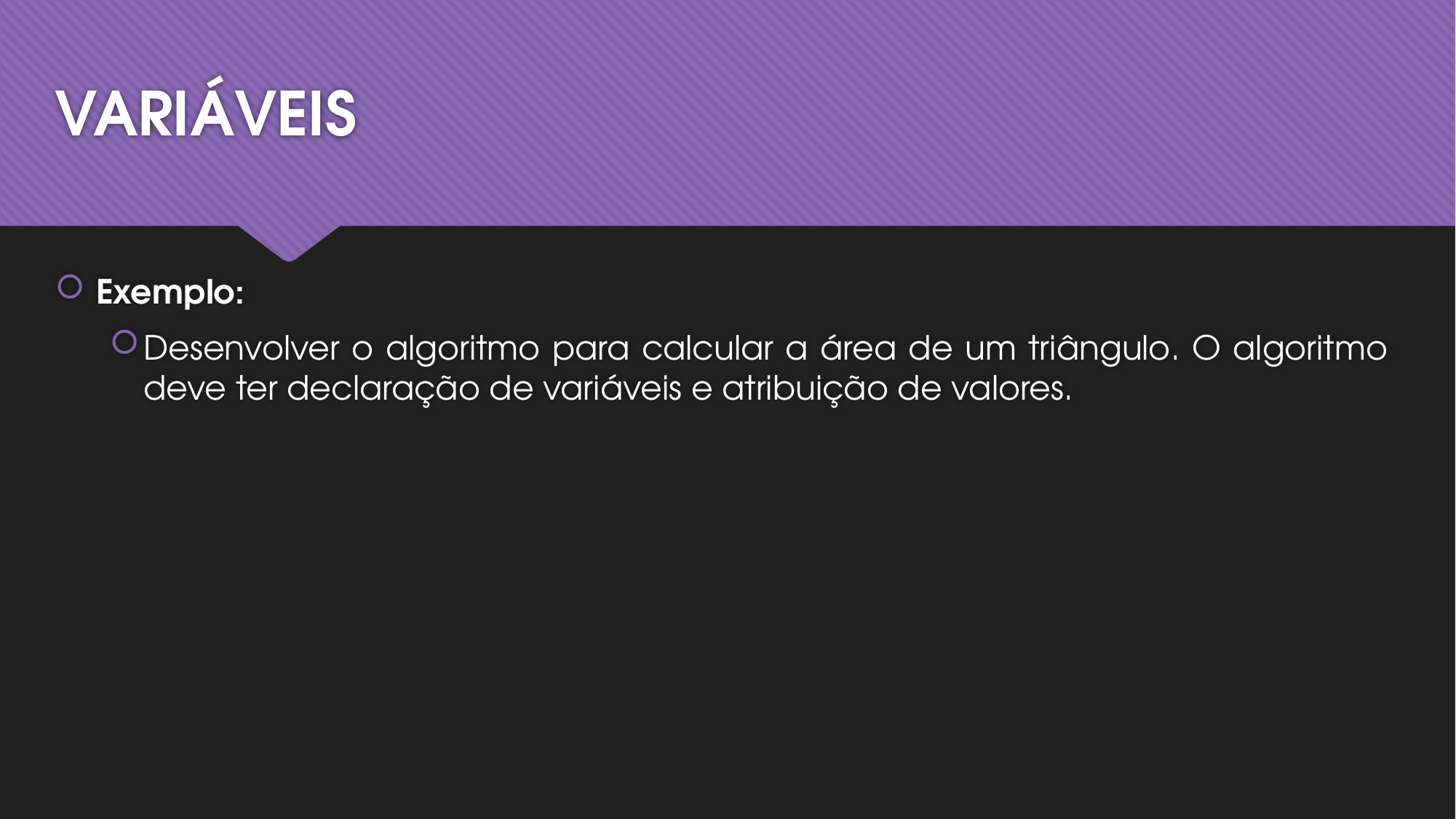

# VARIÁVEIS
Exemplo:
Desenvolver o algoritmo para calcular a área de um triângulo. O algoritmo deve ter declaração de variáveis e atribuição de valores.